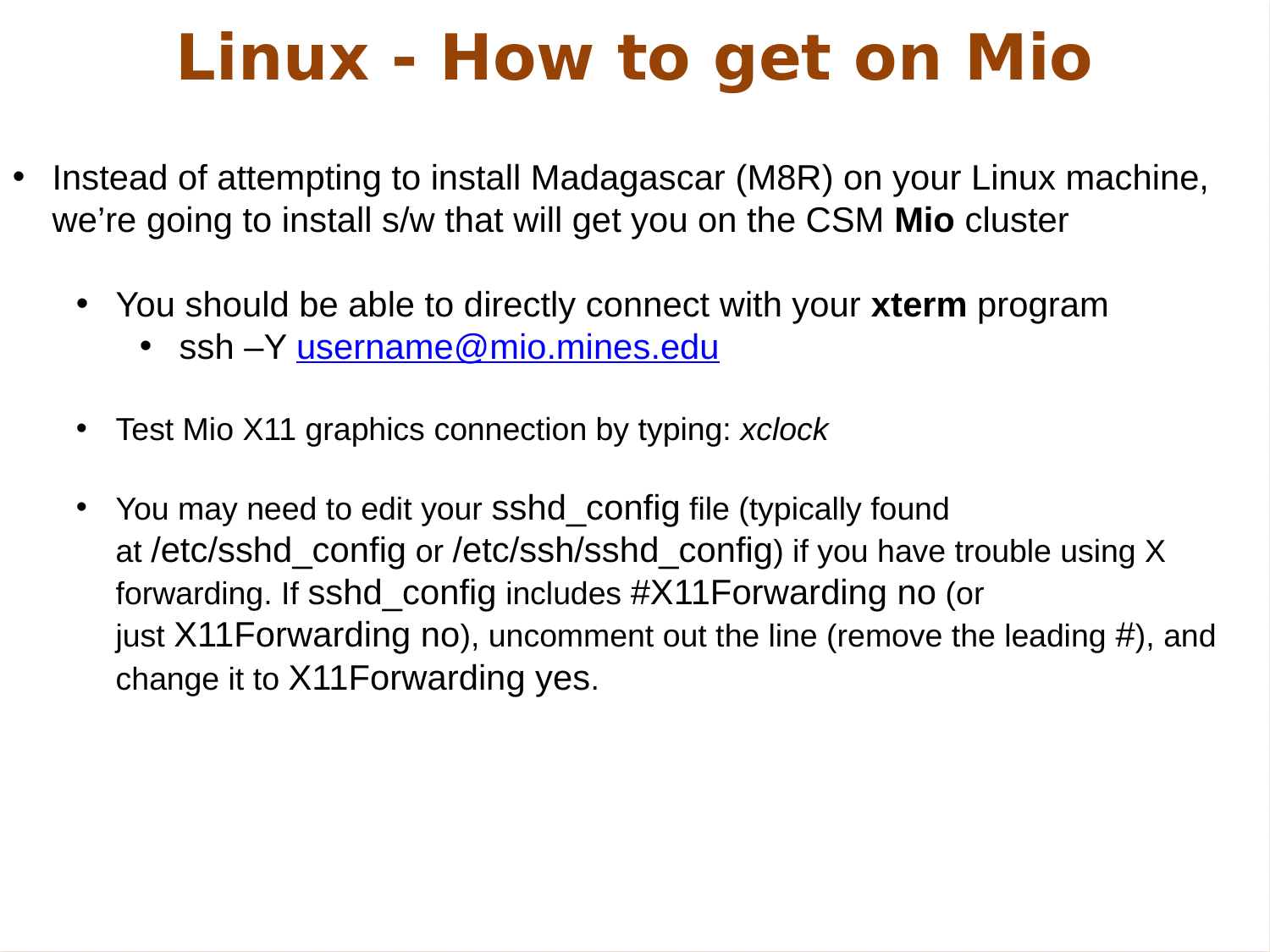

Linux - How to get on Mio
Instead of attempting to install Madagascar (M8R) on your Linux machine, we’re going to install s/w that will get you on the CSM Mio cluster

You should be able to directly connect with your xterm program
ssh –Y username@mio.mines.edu

Test Mio X11 graphics connection by typing: xclock

You may need to edit your sshd_config file (typically found at /etc/sshd_config or /etc/ssh/sshd_config) if you have trouble using X forwarding. If sshd_config includes #X11Forwarding no (or just X11Forwarding no), uncomment out the line (remove the leading #), and change it to X11Forwarding yes.